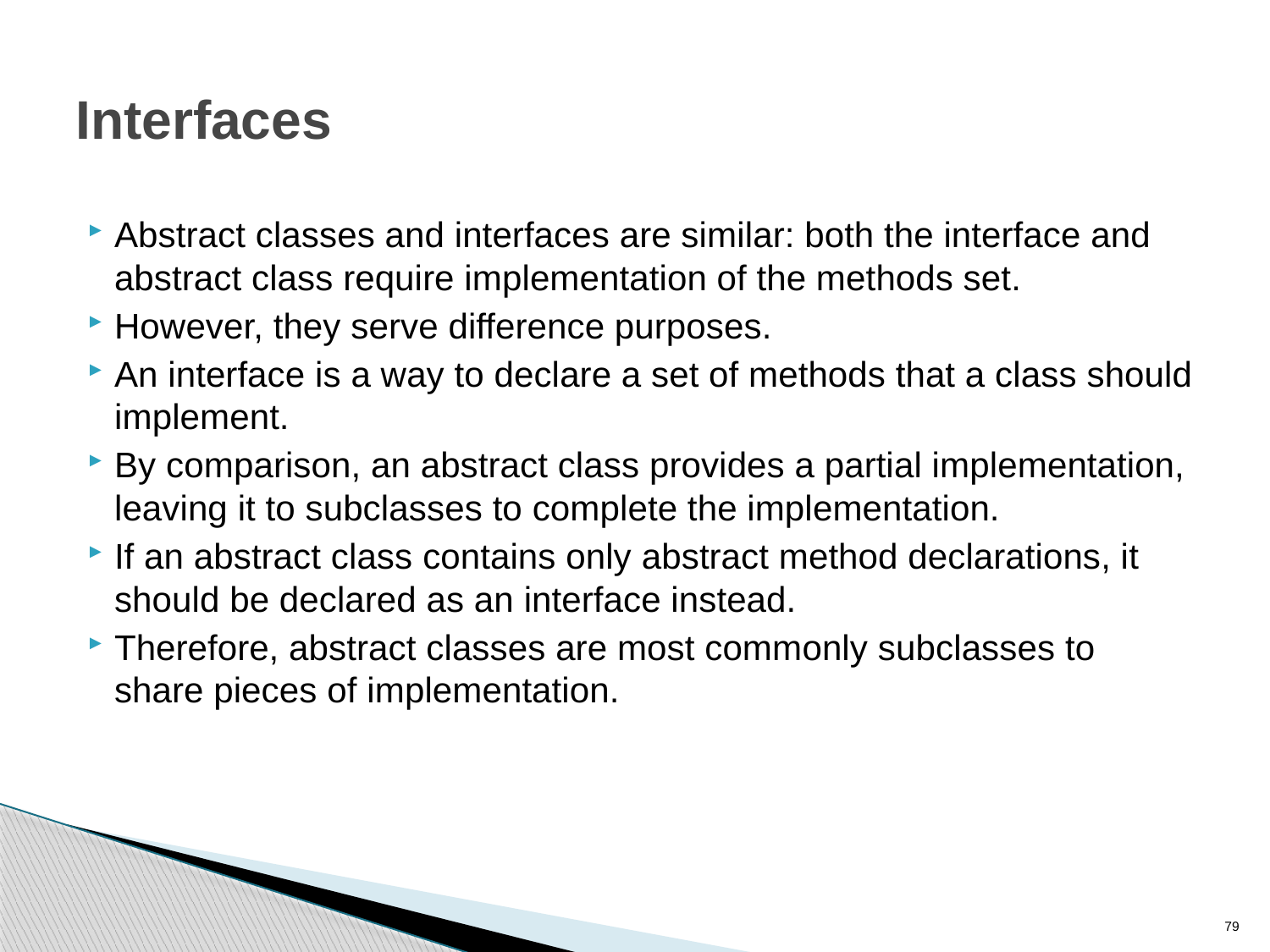

# Interfaces
Abstract classes and interfaces are similar: both the interface and abstract class require implementation of the methods set.
However, they serve difference purposes.
An interface is a way to declare a set of methods that a class should implement.
By comparison, an abstract class provides a partial implementation, leaving it to subclasses to complete the implementation.
If an abstract class contains only abstract method declarations, it should be declared as an interface instead.
Therefore, abstract classes are most commonly subclasses to share pieces of implementation.

79